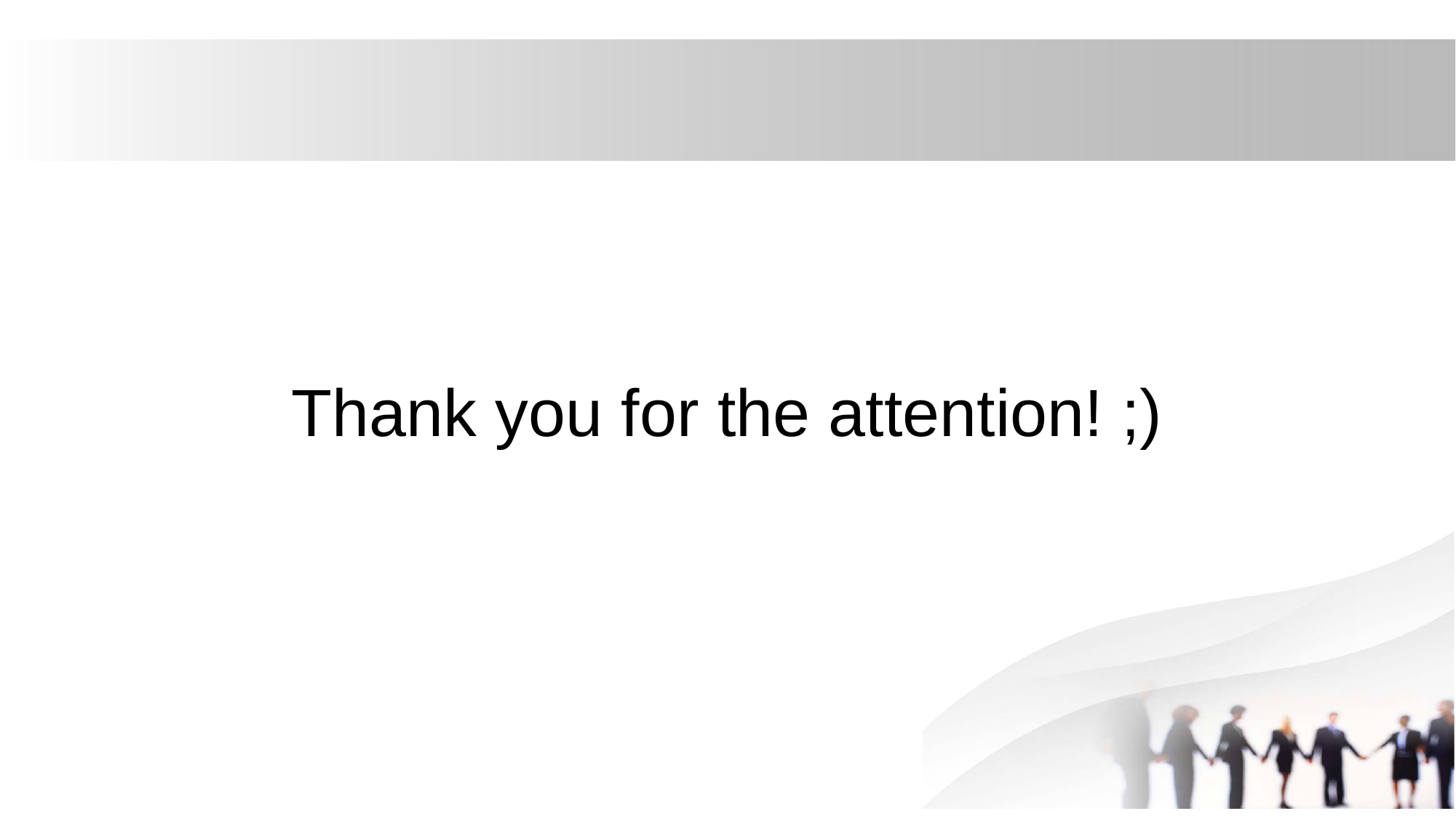

# Thank you for the attention! ;)